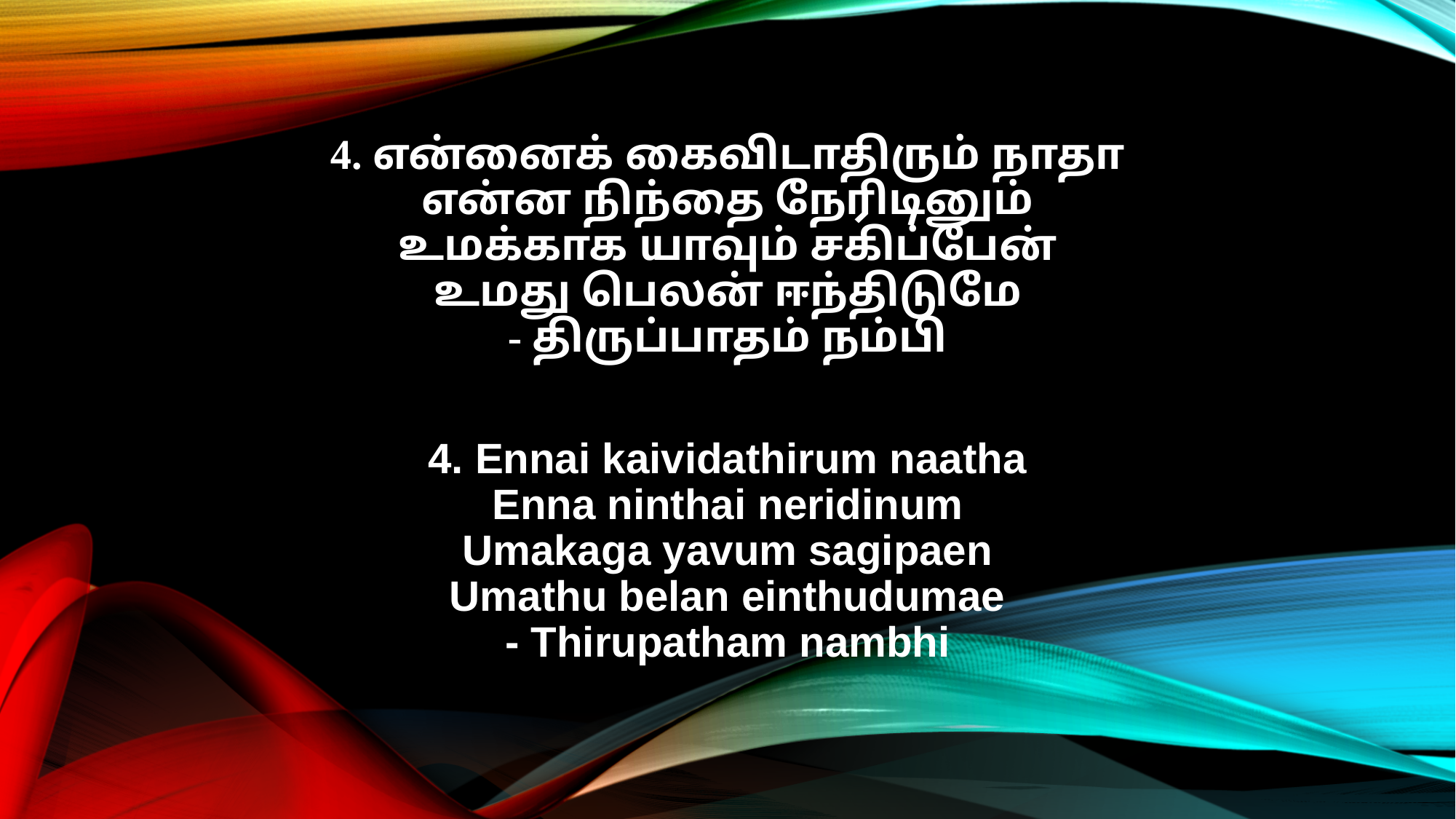

4. என்னைக் கைவிடாதிரும் நாதா
என்ன நிந்தை நேரிடினும்
உமக்காக யாவும் சகிப்பேன்
உமது பெலன் ஈந்திடுமே
- திருப்பாதம் நம்பி

4. Ennai kaividathirum naatha
Enna ninthai neridinum
Umakaga yavum sagipaen
Umathu belan einthudumae
- Thirupatham nambhi